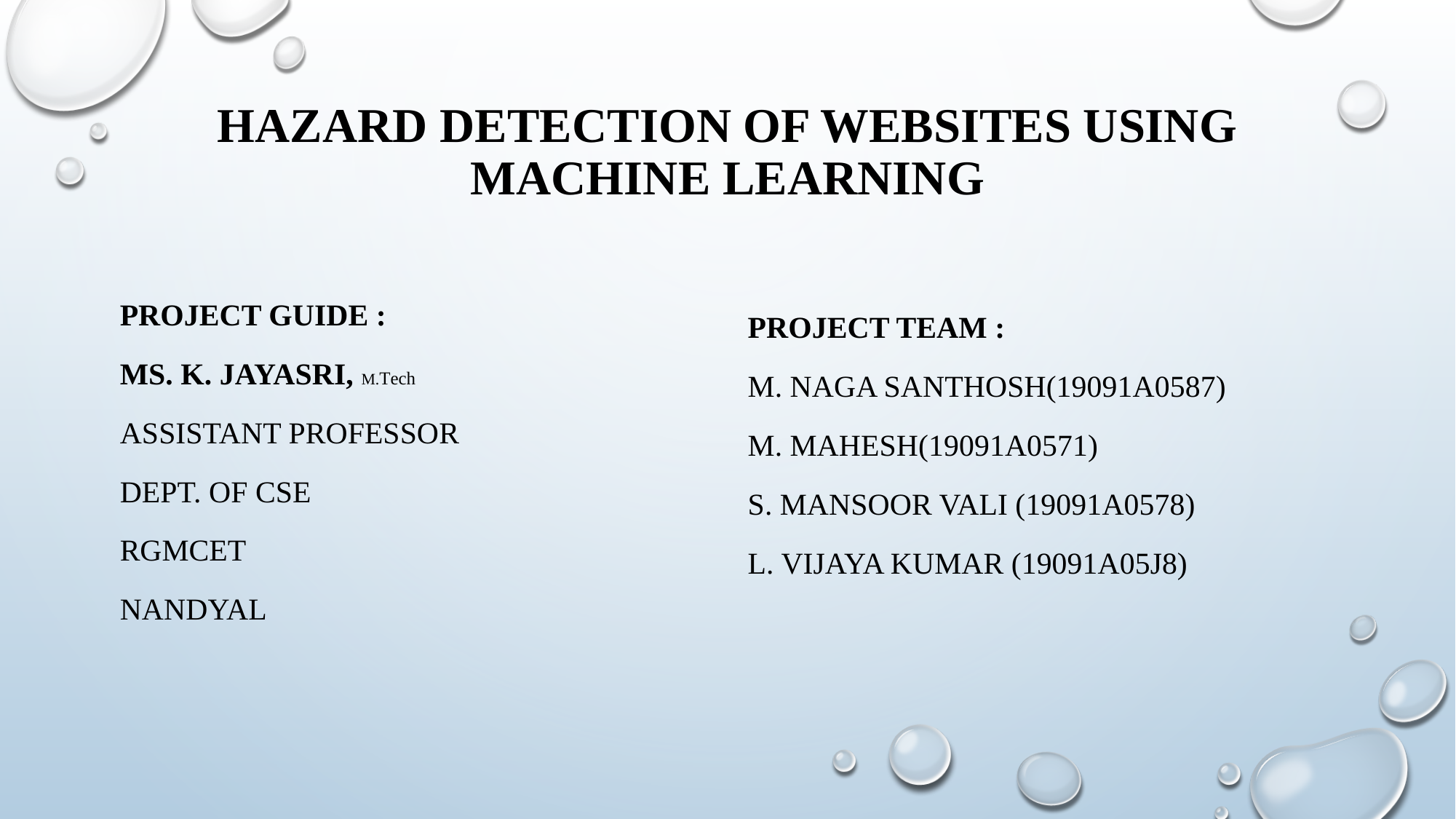

# Hazard detection of websites using Machine Learning
Project guide :
Ms. K. JAYASRI, m.tech
ASSISTANT PROFESSOR
DEPT. OF CSE
RGMCET
NANDYAL

PROJECT Team :
M. Naga Santhosh(19091a0587)
m. mahesh(19091a0571)
S. Mansoor vali (19091a0578)
l. Vijaya kumar (19091a05j8)